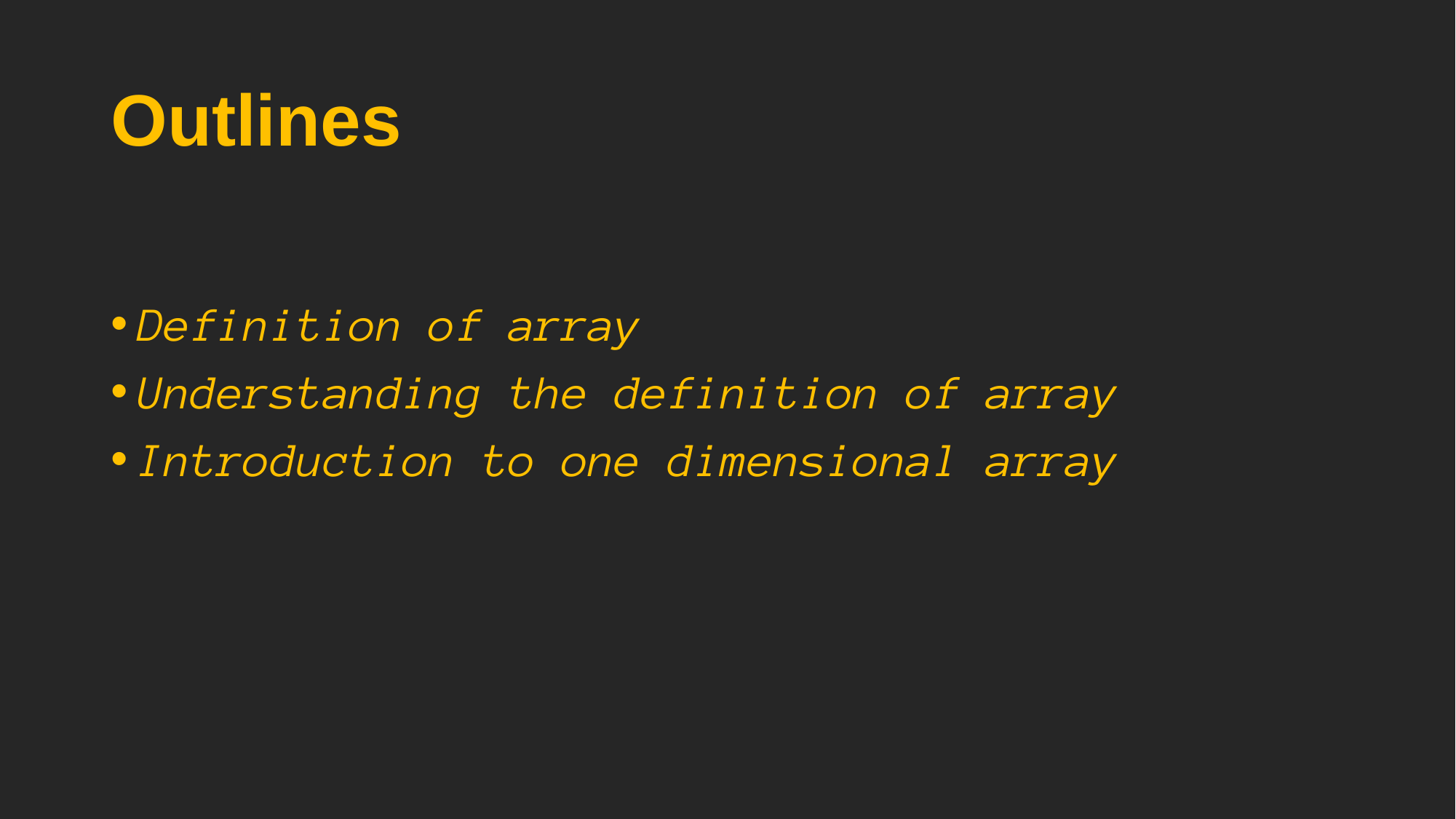

# Outlines
Definition of array
Understanding the definition of array
Introduction to one dimensional array